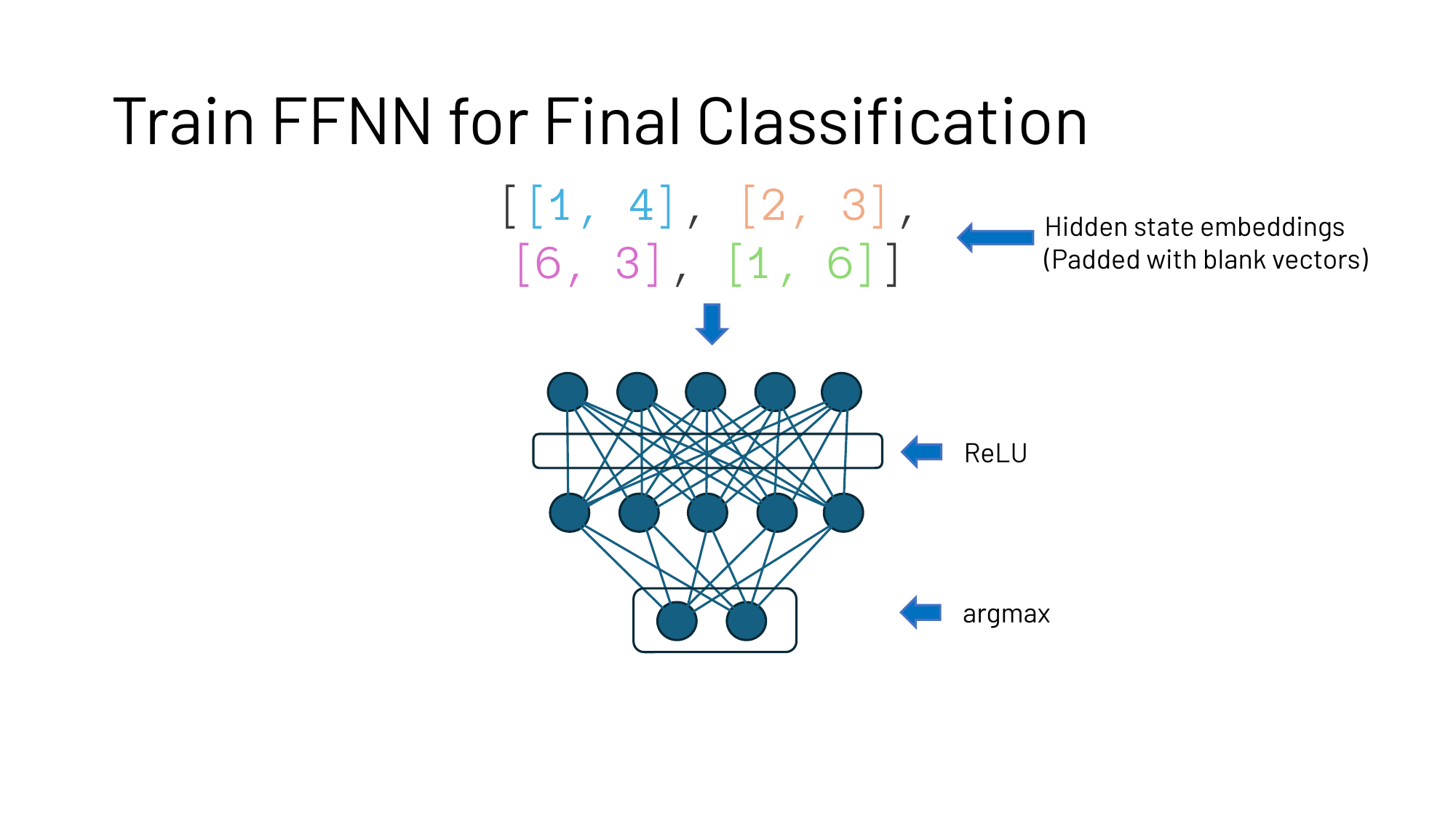

# Train FFNN for Final Classification
[[1, 4], [2, 3], [6, 3], [1, 6]]​
​
Hidden state embeddings
(Padded with blank vectors)

ReLU

argmax